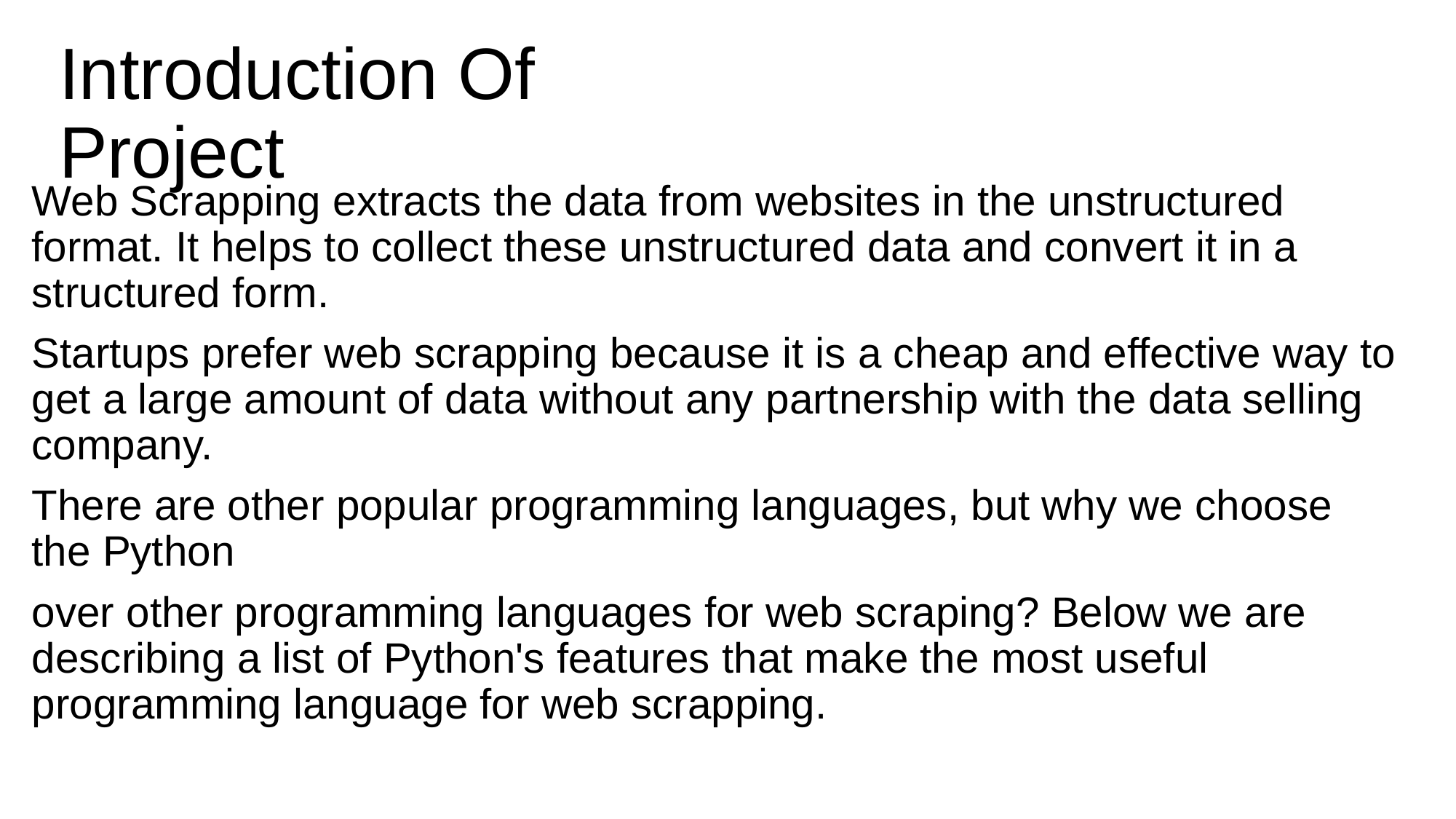

# Introduction Of Projectoduction of project
Web Scrapping extracts the data from websites in the unstructured format. It helps to collect these unstructured data and convert it in a structured form.
Startups prefer web scrapping because it is a cheap and effective way to get a large amount of data without any partnership with the data selling company.
There are other popular programming languages, but why we choose the Python
over other programming languages for web scraping? Below we are describing a list of Python's features that make the most useful programming language for web scrapping.